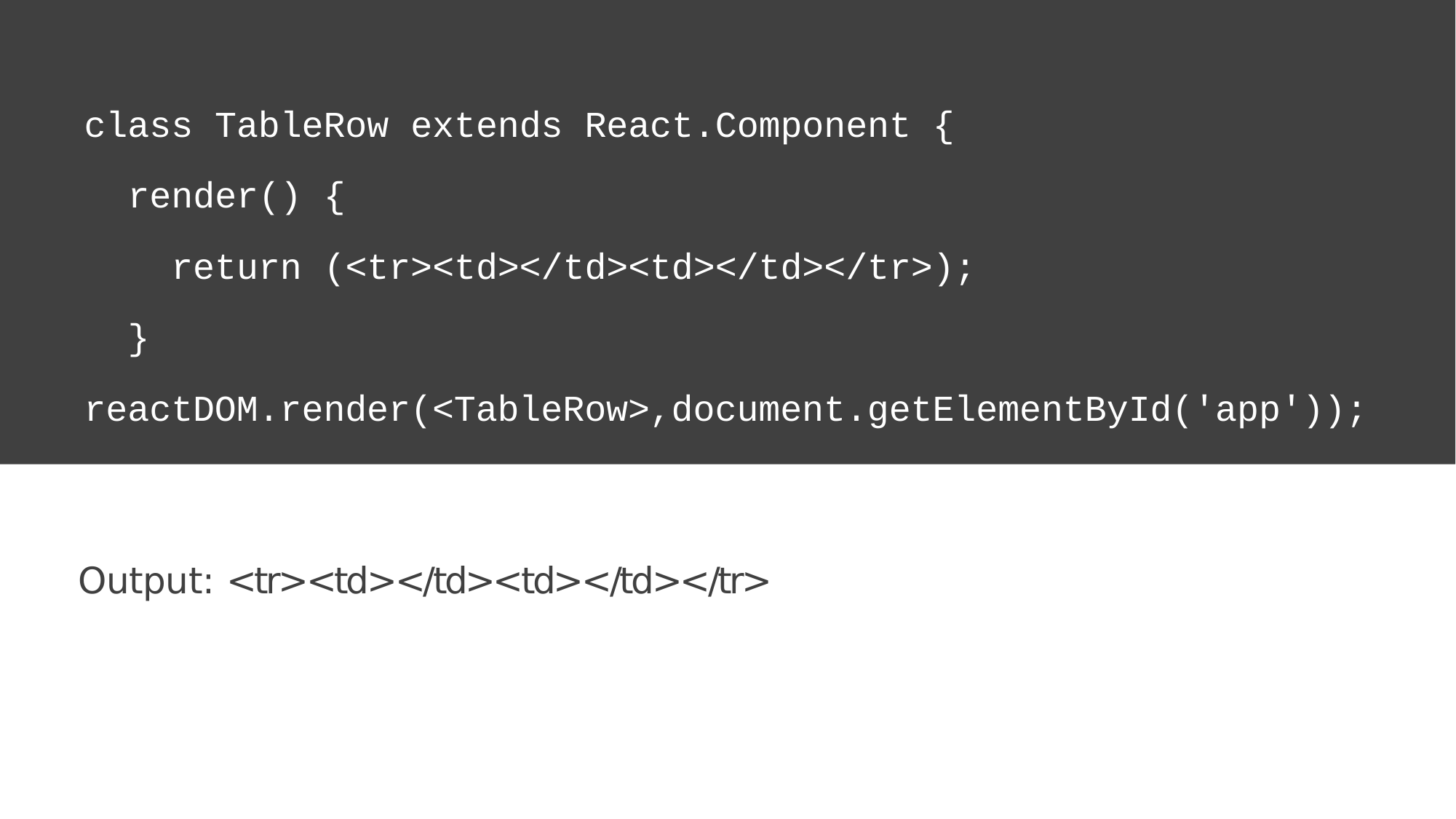

class TableRow extends React.Component {
render() {
return (<tr><td></td><td></td></tr>);
}
reactDOM.render(<TableRow>,document.getElementById('app'));
Output: <tr><td></td><td></td></tr>
12